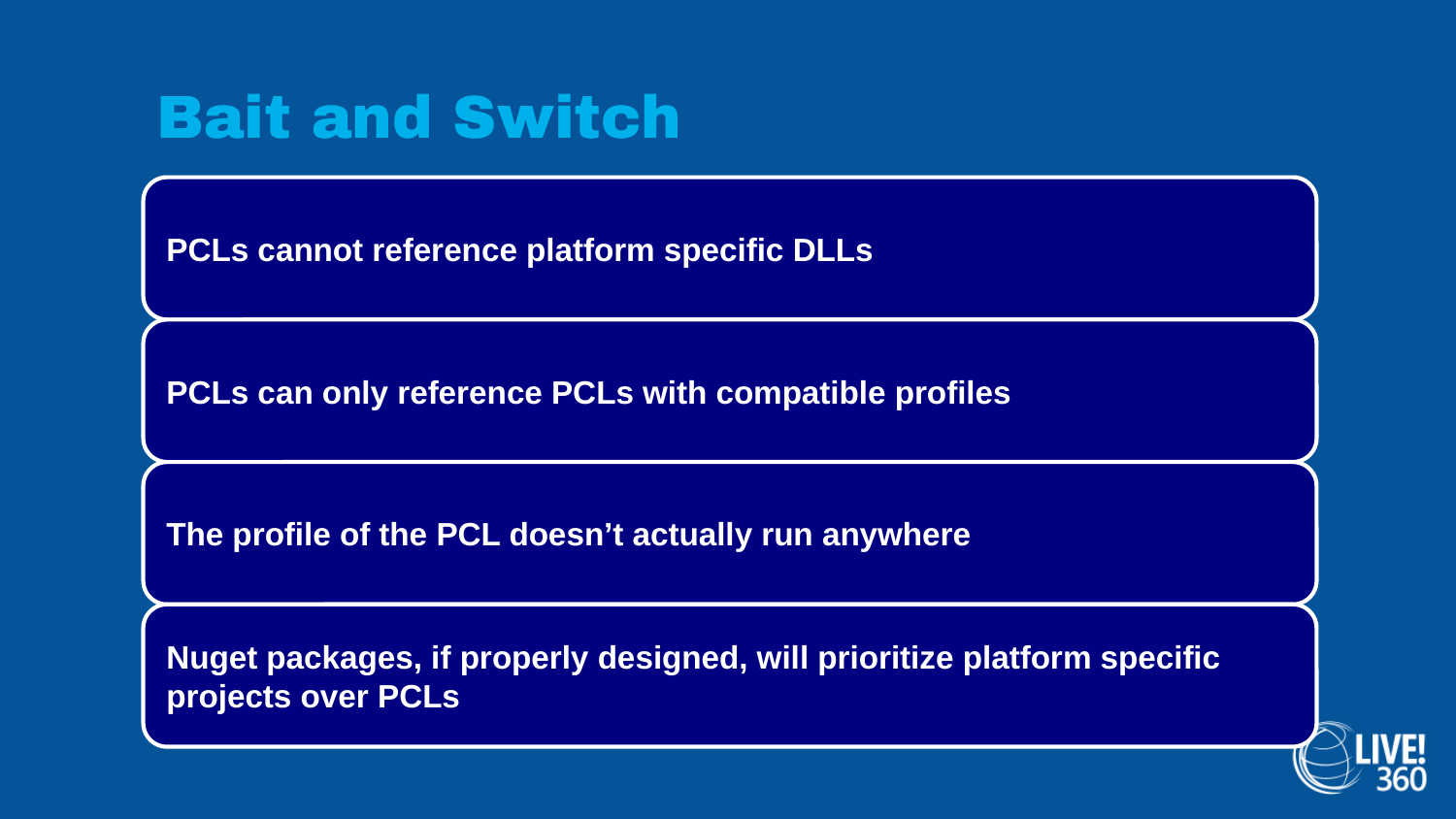

# Bait and Switch
PCLs cannot reference platform specific DLLs
PCLs can only reference PCLs with compatible profiles
The profile of the PCL doesn’t actually run anywhere
Nuget packages, if properly designed, will prioritize platform specific projects over PCLs